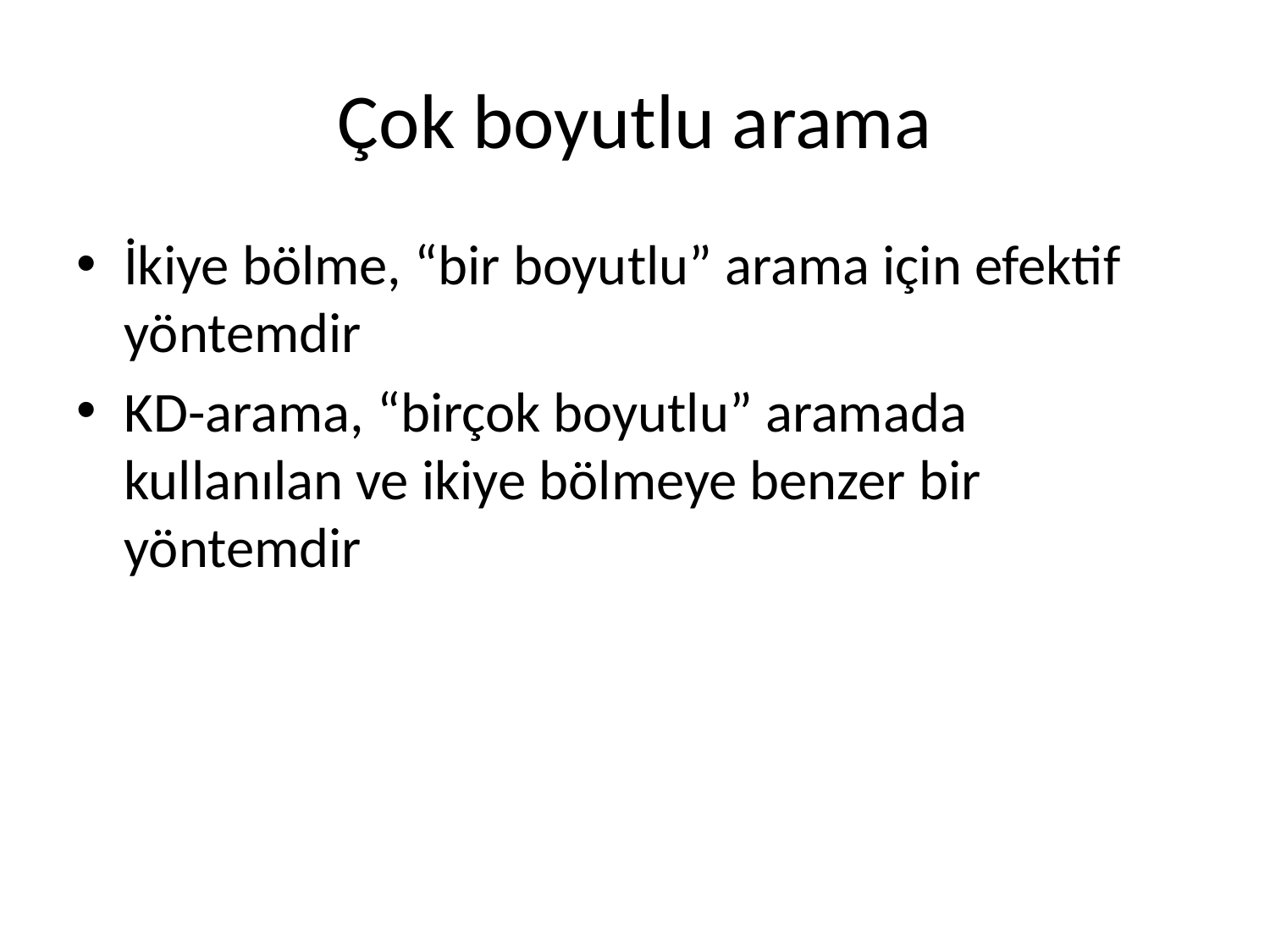

# Çok boyutlu arama
İkiye bölme, “bir boyutlu” arama için efektif yöntemdir
KD-arama, “birçok boyutlu” aramada kullanılan ve ikiye bölmeye benzer bir yöntemdir